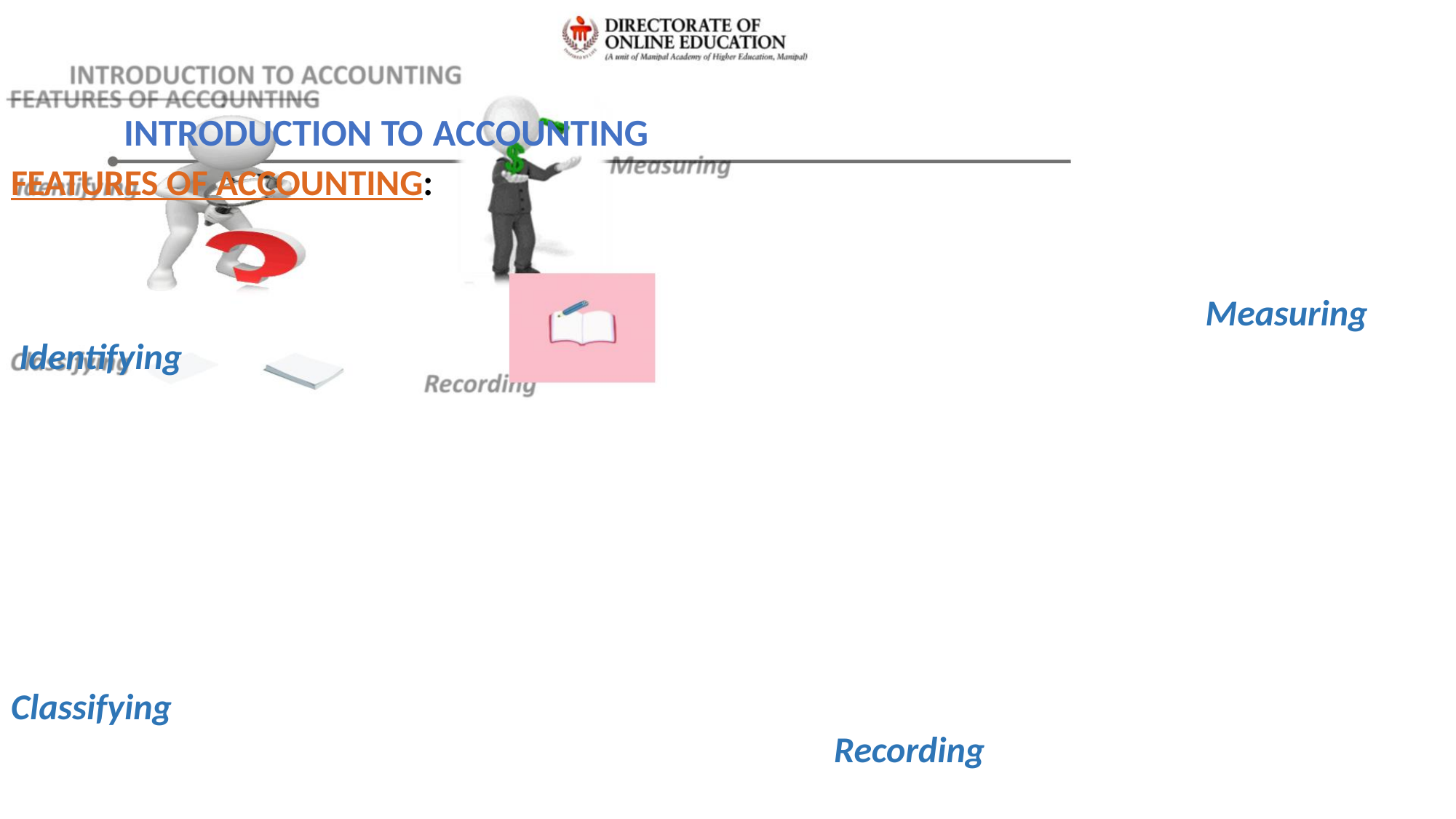

INTRODUCTION TO ACCOUNTING
FEATURES OF ACCOUNTING:
Measuring
Identifying
Classifying
Recording